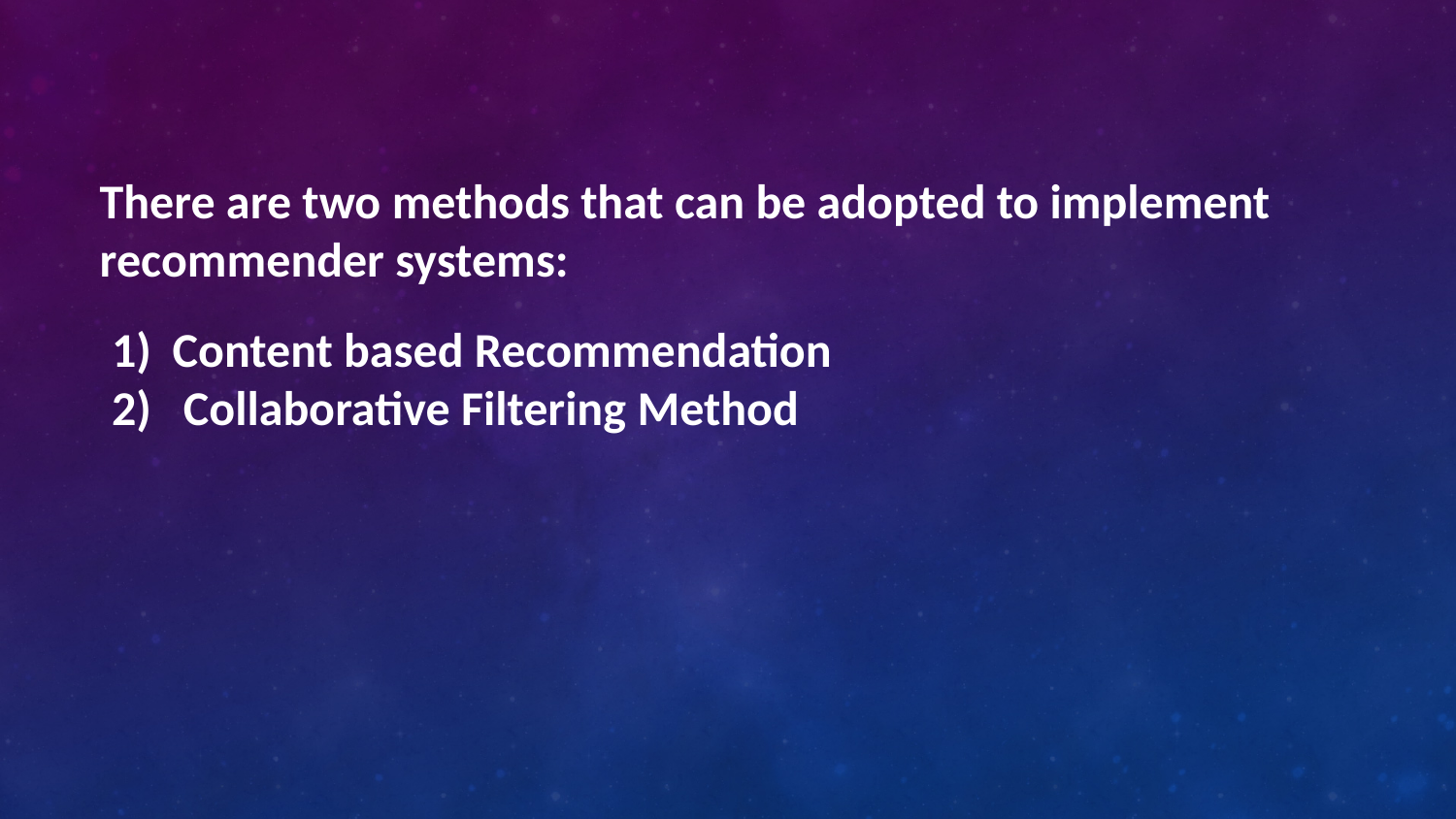

There are two methods that can be adopted to implement recommender systems:
Content based Recommendation
 Collaborative Filtering Method